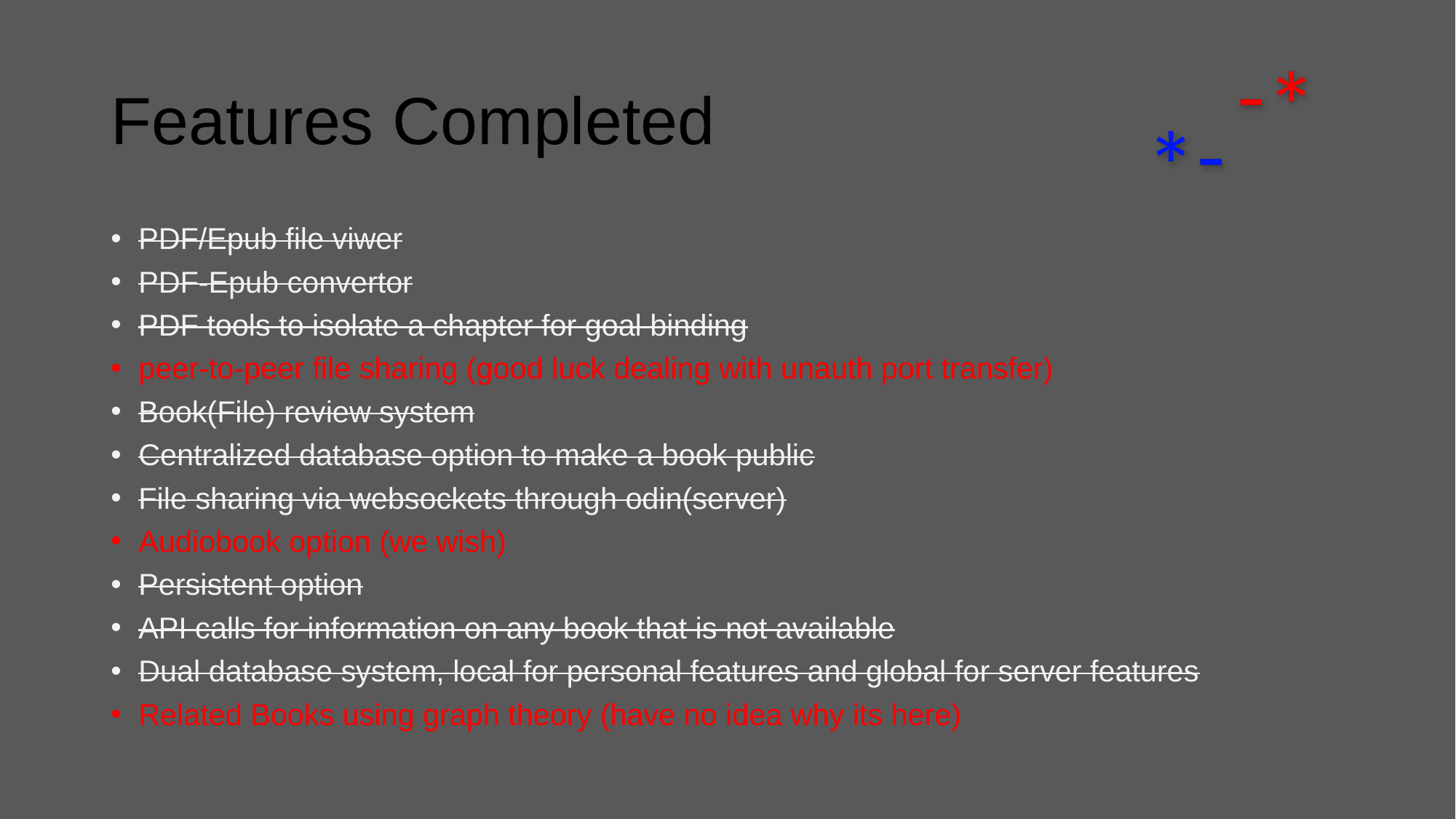

# Features Completed
PDF/Epub file viwer
PDF-Epub convertor
PDF tools to isolate a chapter for goal binding
peer-to-peer file sharing (good luck dealing with unauth port transfer)
Book(File) review system
Centralized database option to make a book public
File sharing via websockets through odin(server)
Audiobook option (we wish)
Persistent option
API calls for information on any book that is not available
Dual database system, local for personal features and global for server features
Related Books using graph theory (have no idea why its here)